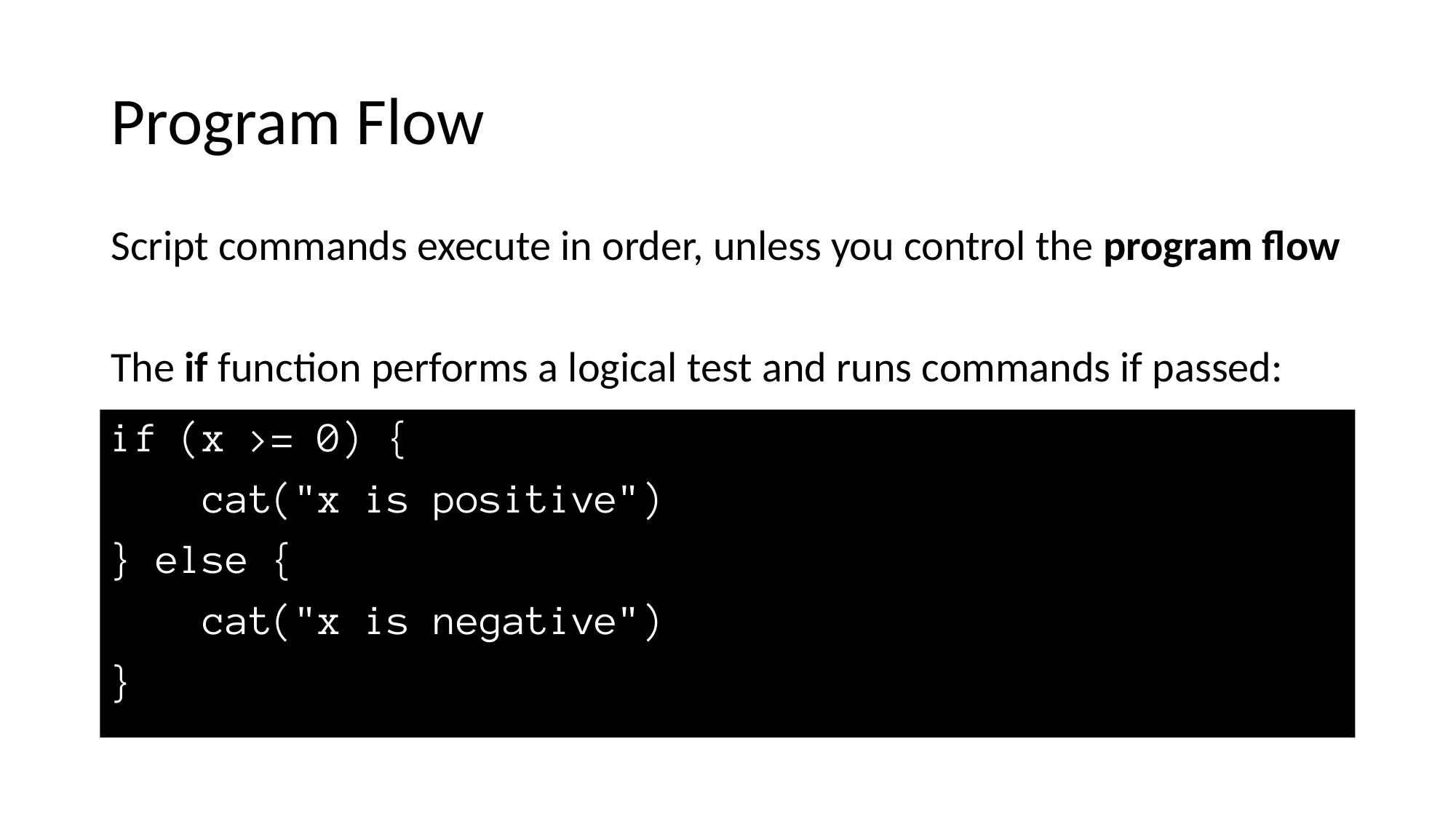

# Program Flow
Script commands execute in order, unless you control the program flow

The if function performs a logical test and runs commands if passed:
if (x >= 0) {
    cat("x is positive")
} else {
    cat("x is negative")
}